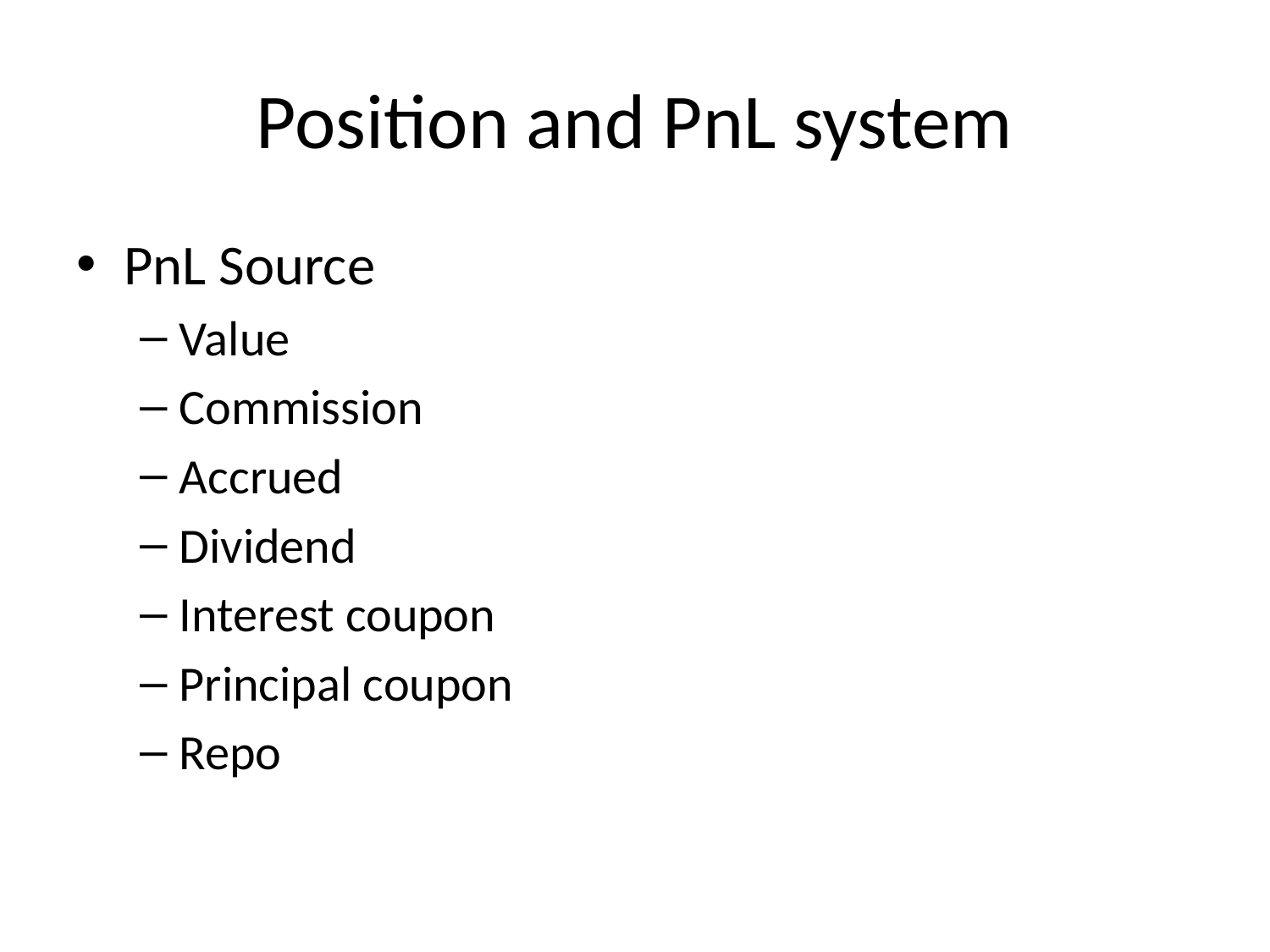

# Position and PnL system
PnL Source
Value
Commission
Accrued
Dividend
Interest coupon
Principal coupon
Repo